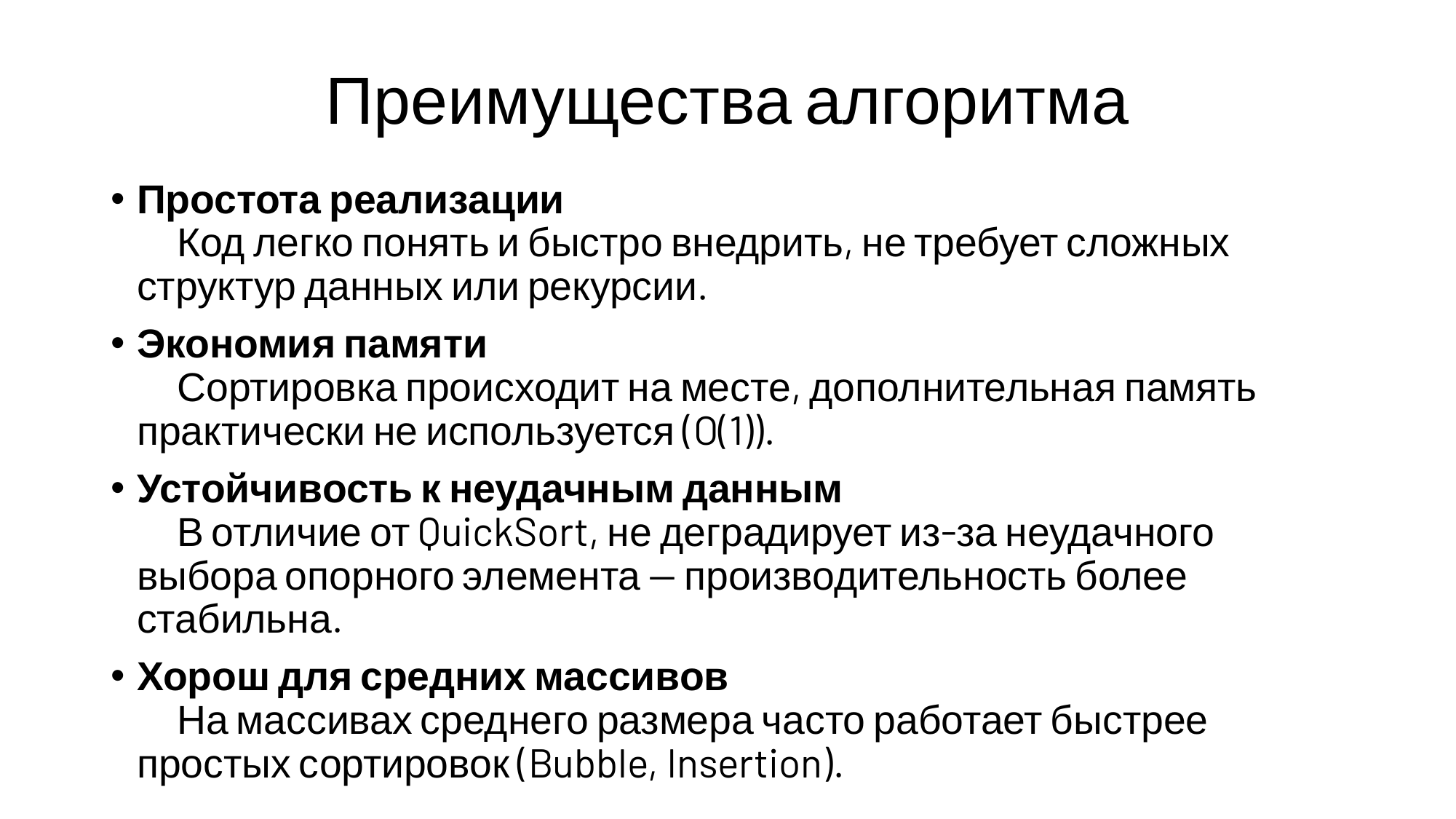

# Преимущества алгоритма
Простота реализации
 Код легко понять и быстро внедрить, не требует сложных структур данных или рекурсии.
Экономия памяти
 Сортировка происходит на месте, дополнительная память практически не используется (O(1)).
Устойчивость к неудачным данным
 В отличие от QuickSort, не деградирует из-за неудачного выбора опорного элемента — производительность более стабильна.
Хорош для средних массивов
 На массивах среднего размера часто работает быстрее простых сортировок (Bubble, Insertion).